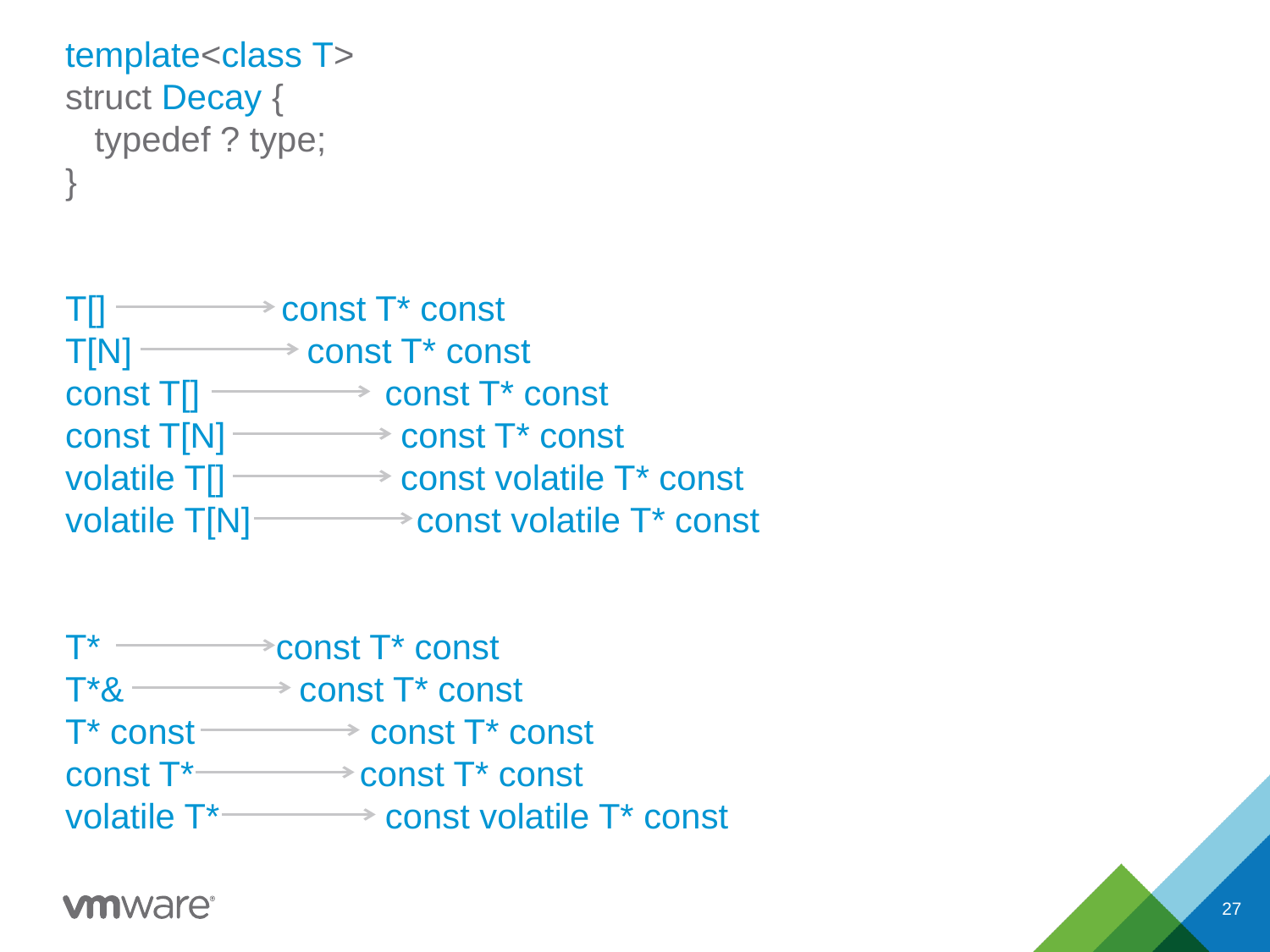

template<class T>
struct Decay {
   typedef ? type;
}

T[]                  const T* const
T[N]                  const T* const
const T[]                   const T* const
const T[N]                  const T* const
volatile T[]                  const volatile T* const
volatile T[N]                 const volatile T* const

T*                  const T* const
T*&                  const T* const
T* const                  const T* const
const T*                 const T* const
volatile T*                 const volatile T* const
27